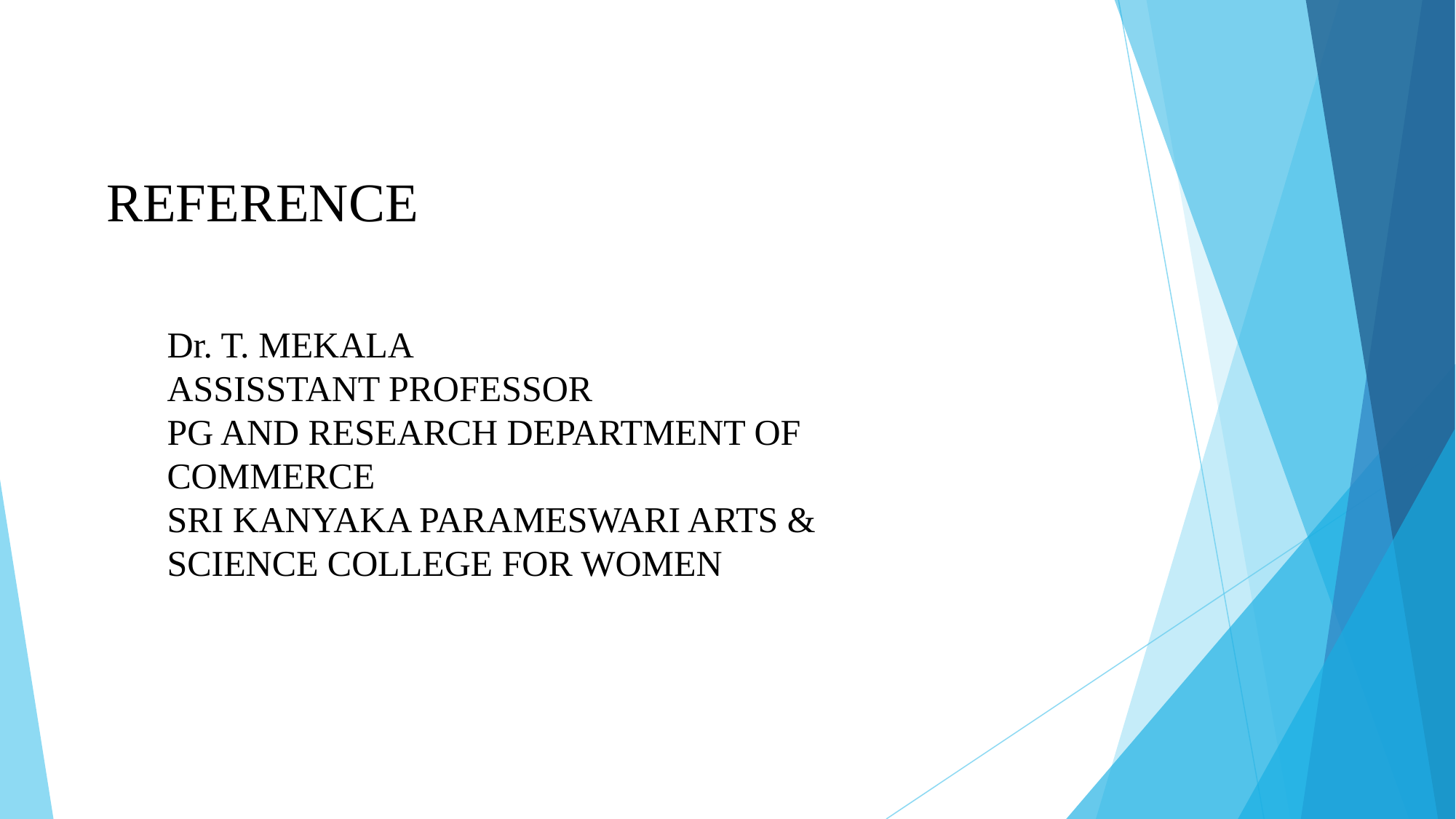

REFERENCE
Dr. T. MEKALA
ASSISSTANT PROFESSOR
PG AND RESEARCH DEPARTMENT OF COMMERCE
SRI KANYAKA PARAMESWARI ARTS & SCIENCE COLLEGE FOR WOMEN